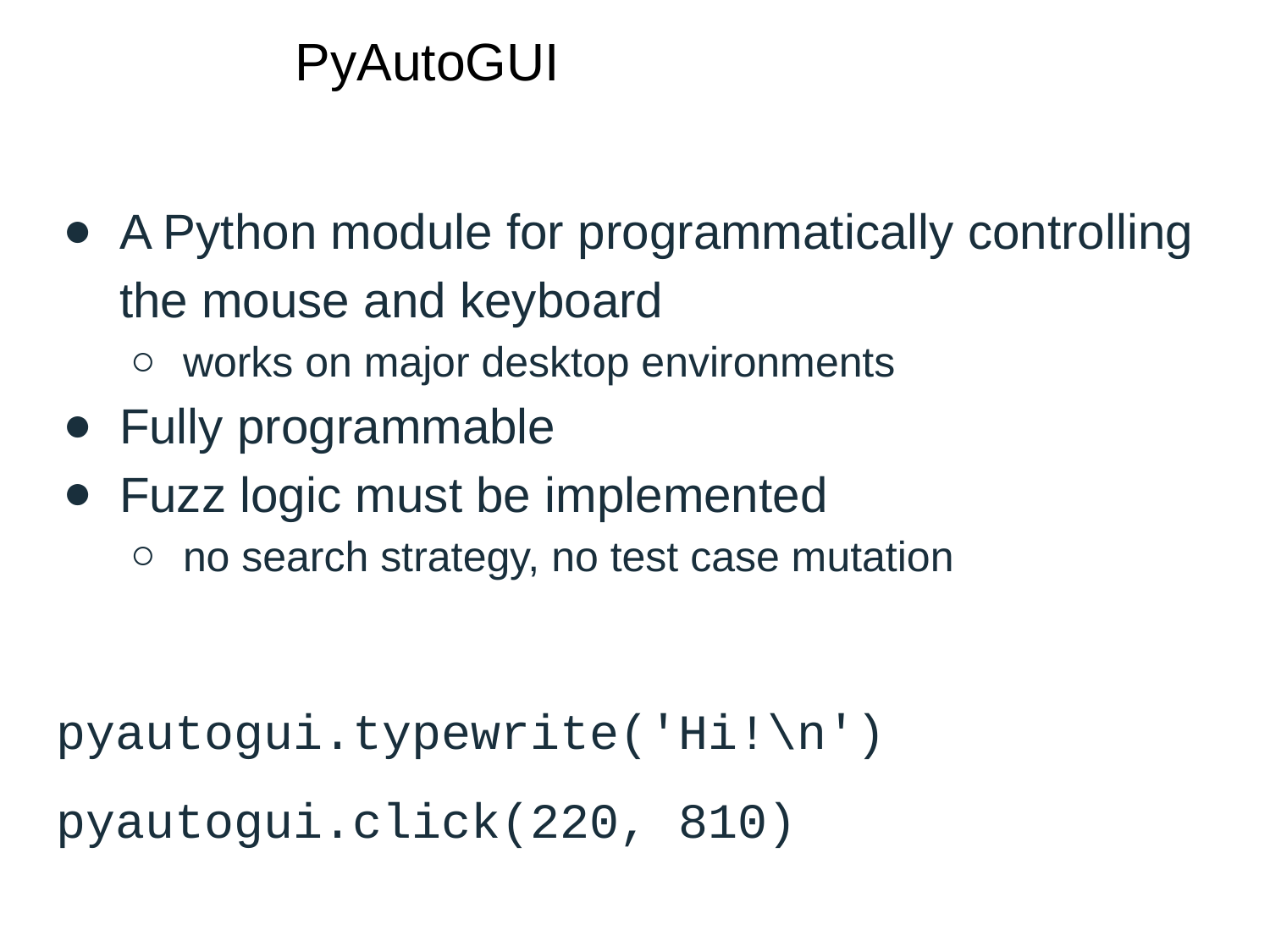

# PyAutoGUI
A Python module for programmatically controlling the mouse and keyboard
works on major desktop environments
Fully programmable
Fuzz logic must be implemented
no search strategy, no test case mutation

pyautogui.typewrite('Hi!\n')
pyautogui.click(220, 810)